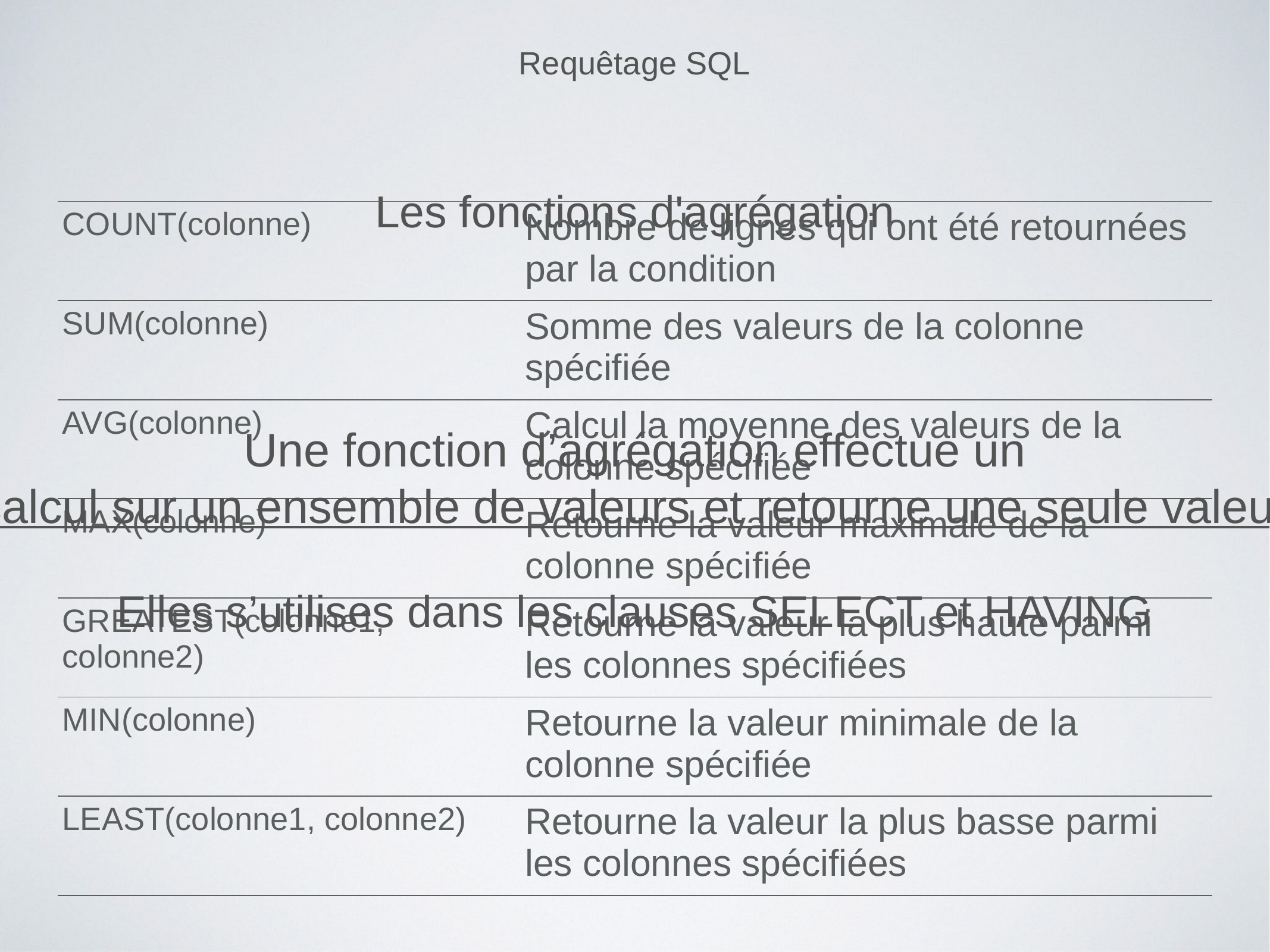

Requêtage SQL
Les fonctions d'agrégation
| COUNT(colonne) | Nombre de lignes qui ont été retournées par la condition |
| --- | --- |
| SUM(colonne) | Somme des valeurs de la colonne spécifiée |
| AVG(colonne) | Calcul la moyenne des valeurs de la colonne spécifiée |
| MAX(colonne) | Retourne la valeur maximale de la colonne spécifiée |
| GREATEST(colonne1, colonne2) | Retourne la valeur la plus haute parmi les colonnes spécifiées |
| MIN(colonne) | Retourne la valeur minimale de la colonne spécifiée |
| LEAST(colonne1, colonne2) | Retourne la valeur la plus basse parmi les colonnes spécifiées |
Une fonction d’agrégation effectue un
calcul sur un ensemble de valeurs et retourne une seule valeur
Elles s’utilises dans les clauses SELECT et HAVING